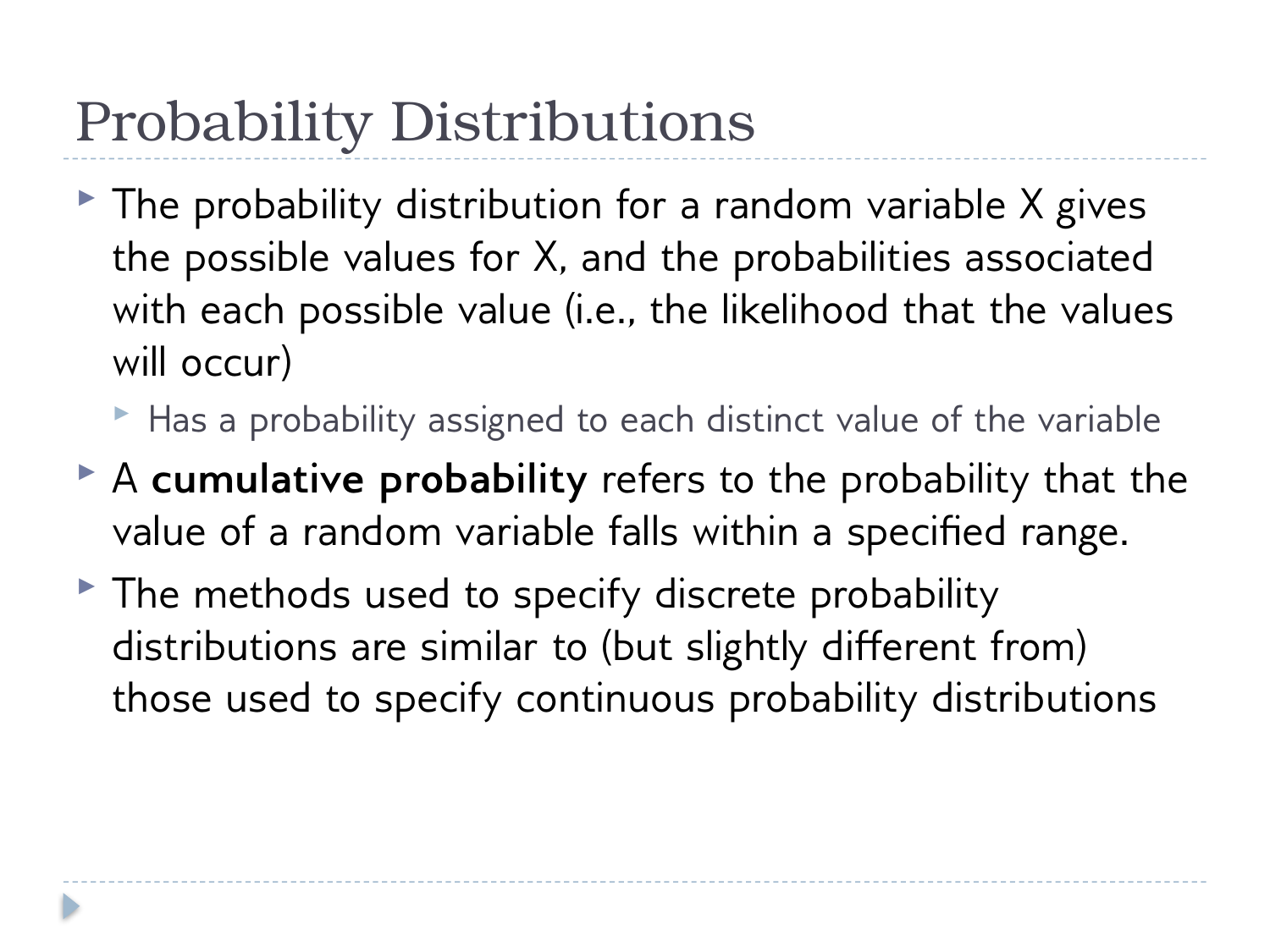

# Probability Distributions
The probability distribution for a random variable X gives the possible values for X, and the probabilities associated with each possible value (i.e., the likelihood that the values will occur)
Has a probability assigned to each distinct value of the variable
A cumulative probability refers to the probability that the value of a random variable falls within a specified range.
The methods used to specify discrete probability distributions are similar to (but slightly different from) those used to specify continuous probability distributions